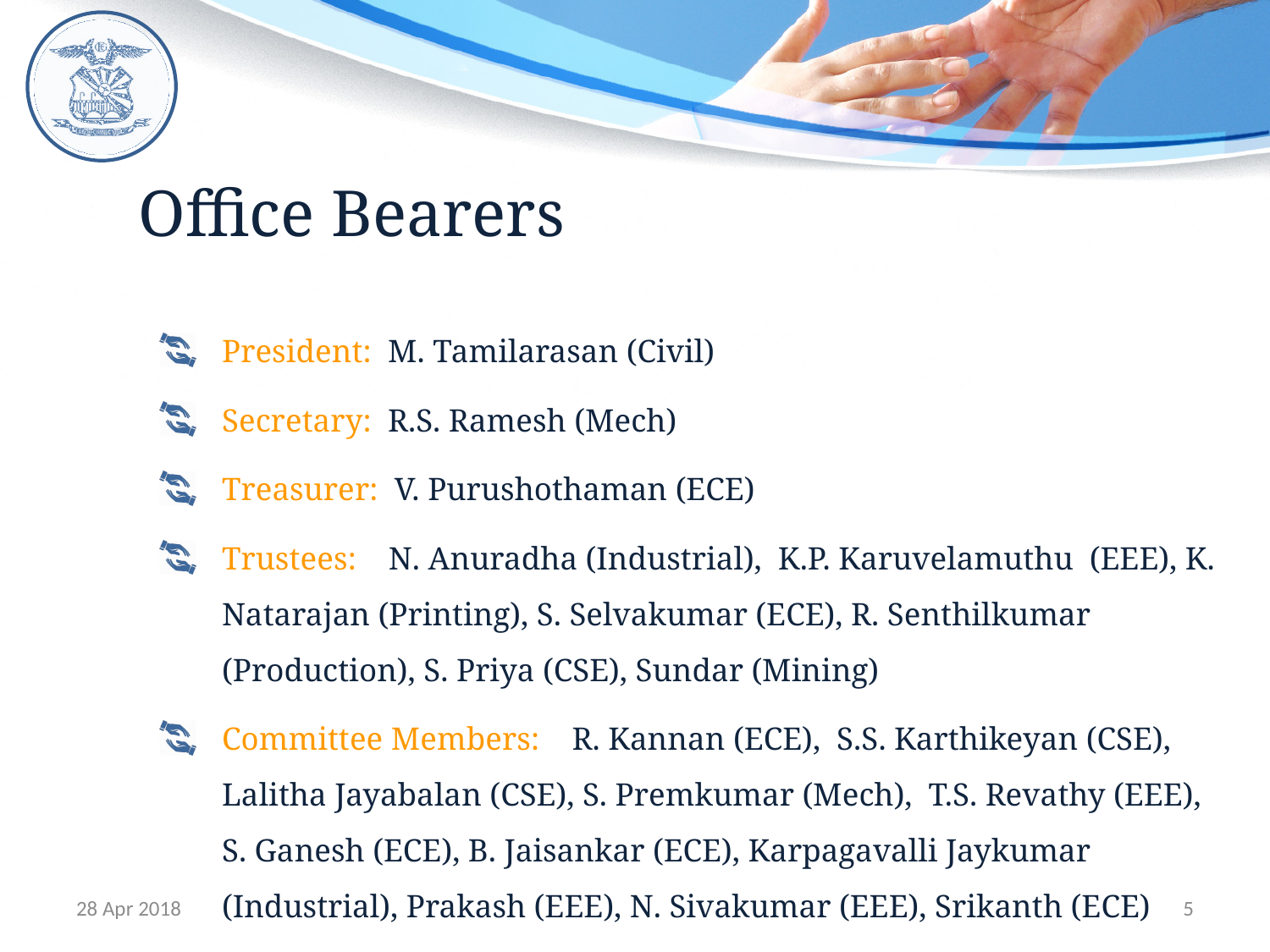

# Office Bearers
President:  M. Tamilarasan (Civil)
Secretary:  R.S. Ramesh (Mech)
Treasurer:  V. Purushothaman (ECE)
Trustees:    N. Anuradha (Industrial),  K.P. Karuvelamuthu  (EEE), K. Natarajan (Printing), S. Selvakumar (ECE), R. Senthilkumar (Production), S. Priya (CSE), Sundar (Mining)
Committee Members:    R. Kannan (ECE),  S.S. Karthikeyan (CSE), Lalitha Jayabalan (CSE), S. Premkumar (Mech),  T.S. Revathy (EEE), S. Ganesh (ECE), B. Jaisankar (ECE), Karpagavalli Jaykumar (Industrial), Prakash (EEE), N. Sivakumar (EEE), Srikanth (ECE)
28 Apr 2018
5